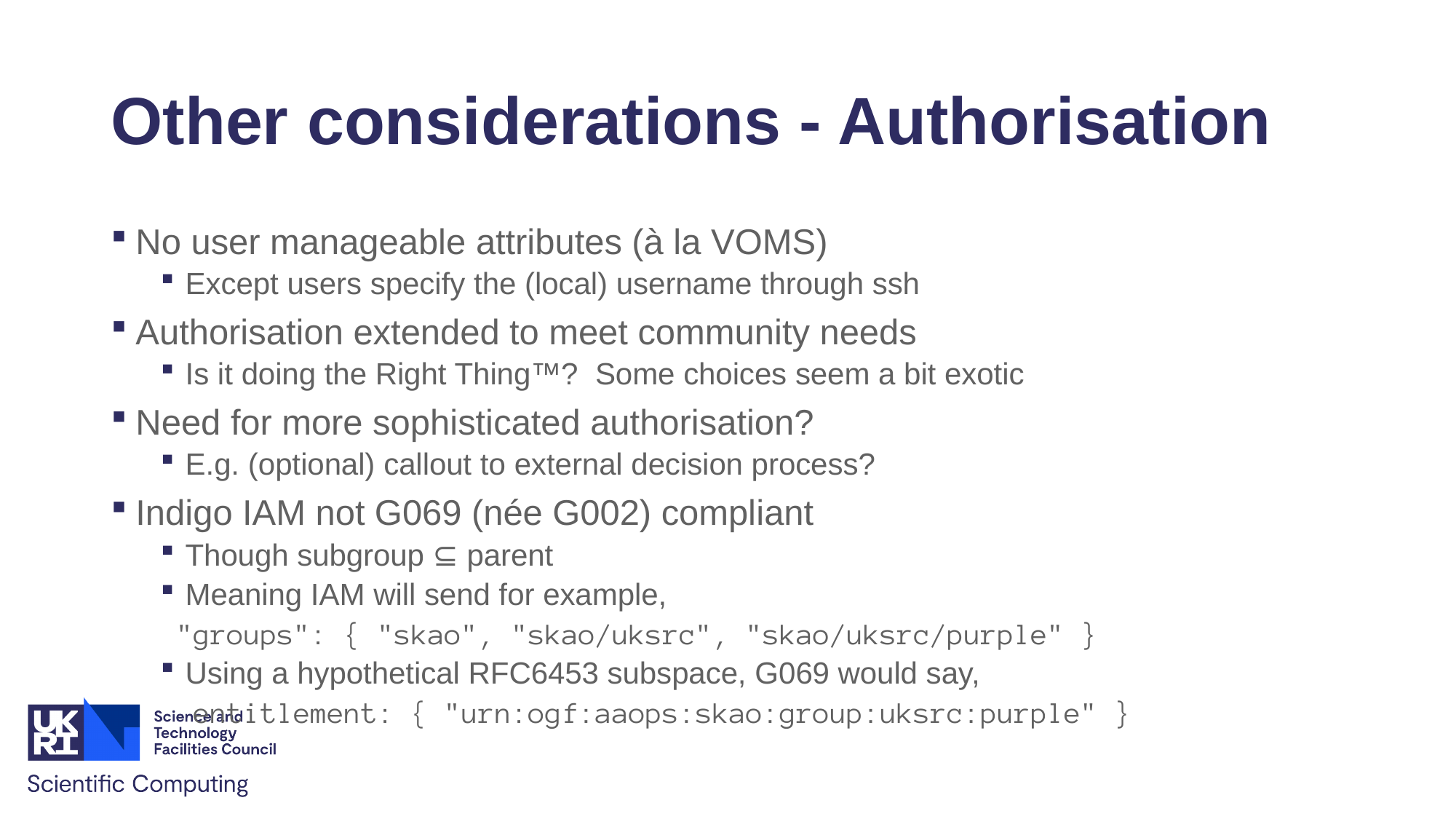

# Other considerations - Authorisation
No user manageable attributes (à la VOMS)
Except users specify the (local) username through ssh
Authorisation extended to meet community needs
Is it doing the Right Thing™?  Some choices seem a bit exotic
Need for more sophisticated authorisation?
E.g. (optional) callout to external decision process?
Indigo IAM not G069 (née G002) compliant
Though subgroup ⊆ parent
Meaning IAM will send for example,
 "groups": { "skao", "skao/uksrc", "skao/uksrc/purple" }
Using a hypothetical RFC6453 subspace, G069 would say,
  entitlement: { "urn:ogf:aaops:skao:group:uksrc:purple" }